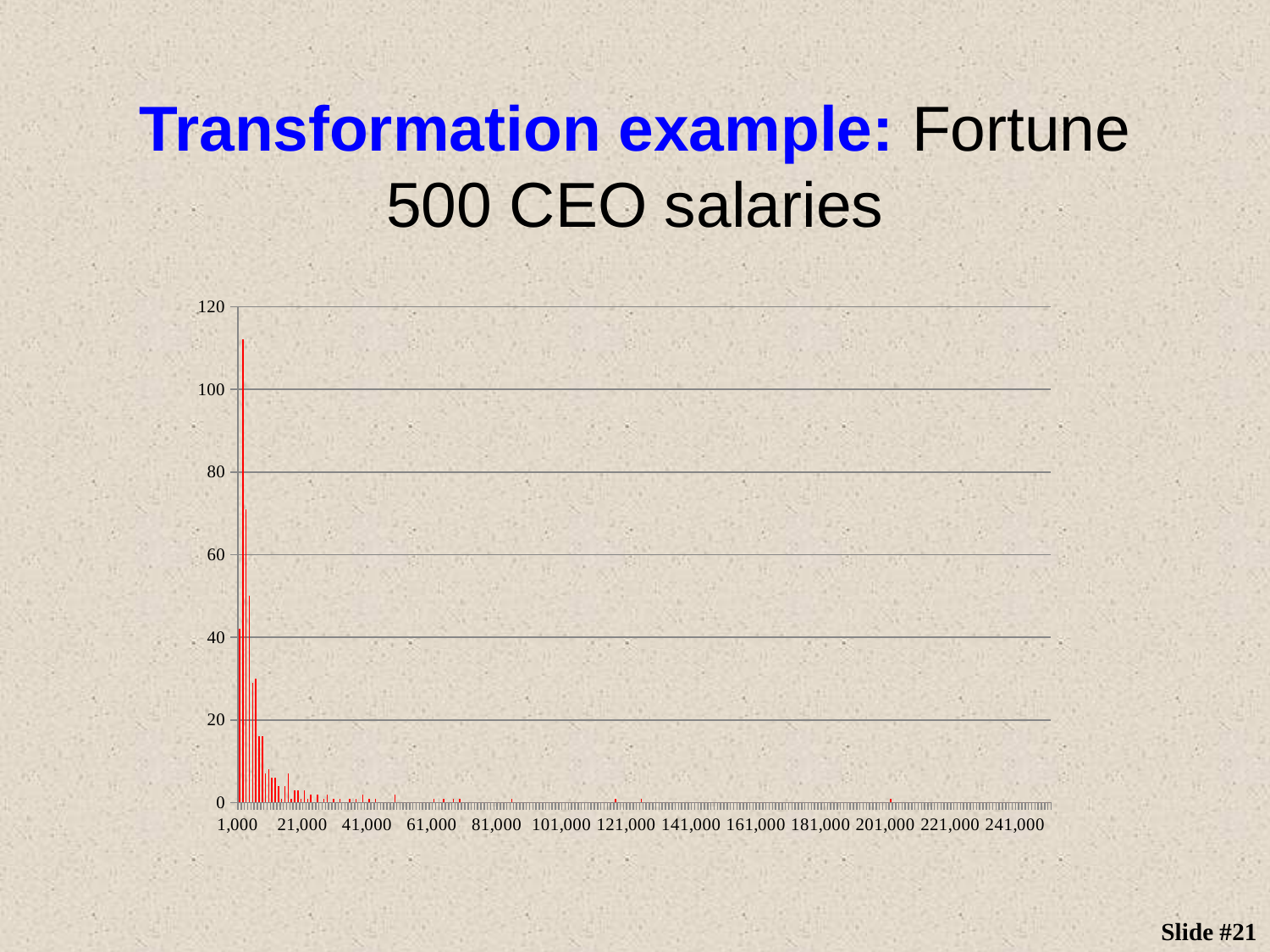

# Transformation example: Fortune 500 CEO salaries

### Chart

| Category |  |
|---|---|
| 1000 | 42.0 |
| 2000 | 112.0 |
| 3000 | 71.0 |
| 4000 | 50.0 |
| 5000 | 29.0 |
| 6000 | 30.0 |
| 7000 | 16.0 |
| 8000 | 16.0 |
| 9000 | 7.0 |
| 10000 | 8.0 |
| 11000 | 6.0 |
| 12000 | 6.0 |
| 13000 | 4.0 |
| 14000 | 1.0 |
| 15000 | 4.0 |
| 16000 | 7.0 |
| 17000 | 1.0 |
| 18000 | 3.0 |
| 19000 | 3.0 |
| 20000 | 1.0 |
| 21000 | 3.0 |
| 22000 | 1.0 |
| 23000 | 2.0 |
| 24000 | 0.0 |
| 25000 | 2.0 |
| 26000 | 0.0 |
| 27000 | 1.0 |
| 28000 | 2.0 |
| 29000 | 0.0 |
| 30000 | 1.0 |
| 31000 | 0.0 |
| 32000 | 1.0 |
| 33000 | 0.0 |
| 34000 | 0.0 |
| 35000 | 1.0 |
| 36000 | 0.0 |
| 37000 | 1.0 |
| 38000 | 0.0 |
| 39000 | 2.0 |
| 40000 | 0.0 |
| 41000 | 1.0 |
| 42000 | 0.0 |
| 43000 | 1.0 |
| 44000 | 0.0 |
| 45000 | 0.0 |
| 46000 | 0.0 |
| 47000 | 0.0 |
| 48000 | 0.0 |
| 49000 | 2.0 |
| 50000 | 0.0 |
| 51000 | 0.0 |
| 52000 | 0.0 |
| 53000 | 0.0 |
| 54000 | 0.0 |
| 55000 | 0.0 |
| 56000 | 0.0 |
| 57000 | 0.0 |
| 58000 | 0.0 |
| 59000 | 0.0 |
| 60000 | 0.0 |
| 61000 | 1.0 |
| 62000 | 0.0 |
| 63000 | 0.0 |
| 64000 | 1.0 |
| 65000 | 0.0 |
| 66000 | 0.0 |
| 67000 | 1.0 |
| 68000 | 0.0 |
| 69000 | 1.0 |
| 70000 | 0.0 |
| 71000 | 0.0 |
| 72000 | 0.0 |
| 73000 | 0.0 |
| 74000 | 0.0 |
| 75000 | 0.0 |
| 76000 | 0.0 |
| 77000 | 0.0 |
| 78000 | 0.0 |
| 79000 | 0.0 |
| 80000 | 0.0 |
| 81000 | 0.0 |
| 82000 | 0.0 |
| 83000 | 0.0 |
| 84000 | 0.0 |
| 85000 | 1.0 |
| 86000 | 0.0 |
| 87000 | 0.0 |
| 88000 | 0.0 |
| 89000 | 0.0 |
| 90000 | 0.0 |
| 91000 | 0.0 |
| 92000 | 0.0 |
| 93000 | 0.0 |
| 94000 | 0.0 |
| 95000 | 0.0 |
| 96000 | 0.0 |
| 97000 | 0.0 |
| 98000 | 0.0 |
| 99000 | 0.0 |
| 100000 | 0.0 |
| 101000 | 0.0 |
| 102000 | 0.0 |
| 103000 | 0.0 |
| 104000 | 0.0 |
| 105000 | 0.0 |
| 106000 | 0.0 |
| 107000 | 0.0 |
| 108000 | 0.0 |
| 109000 | 0.0 |
| 110000 | 0.0 |
| 111000 | 0.0 |
| 112000 | 0.0 |
| 113000 | 0.0 |
| 114000 | 0.0 |
| 115000 | 0.0 |
| 116000 | 0.0 |
| 117000 | 1.0 |
| 118000 | 0.0 |
| 119000 | 0.0 |
| 120000 | 0.0 |
| 121000 | 0.0 |
| 122000 | 0.0 |
| 123000 | 0.0 |
| 124000 | 0.0 |
| 125000 | 1.0 |
| 126000 | 0.0 |
| 127000 | 0.0 |
| 128000 | 0.0 |
| 129000 | 0.0 |
| 130000 | 0.0 |
| 131000 | 0.0 |
| 132000 | 0.0 |
| 133000 | 0.0 |
| 134000 | 0.0 |
| 135000 | 0.0 |
| 136000 | 0.0 |
| 137000 | 0.0 |
| 138000 | 0.0 |
| 139000 | 0.0 |
| 140000 | 0.0 |
| 141000 | 0.0 |
| 142000 | 0.0 |
| 143000 | 0.0 |
| 144000 | 0.0 |
| 145000 | 0.0 |
| 146000 | 0.0 |
| 147000 | 0.0 |
| 148000 | 0.0 |
| 149000 | 0.0 |
| 150000 | 0.0 |
| 151000 | 0.0 |
| 152000 | 0.0 |
| 153000 | 0.0 |
| 154000 | 0.0 |
| 155000 | 0.0 |
| 156000 | 0.0 |
| 157000 | 0.0 |
| 158000 | 0.0 |
| 159000 | 0.0 |
| 160000 | 0.0 |
| 161000 | 0.0 |
| 162000 | 0.0 |
| 163000 | 0.0 |
| 164000 | 0.0 |
| 165000 | 0.0 |
| 166000 | 0.0 |
| 167000 | 0.0 |
| 168000 | 0.0 |
| 169000 | 0.0 |
| 170000 | 0.0 |
| 171000 | 0.0 |
| 172000 | 0.0 |
| 173000 | 0.0 |
| 174000 | 0.0 |
| 175000 | 0.0 |
| 176000 | 0.0 |
| 177000 | 0.0 |
| 178000 | 0.0 |
| 179000 | 0.0 |
| 180000 | 0.0 |
| 181000 | 0.0 |
| 182000 | 0.0 |
| 183000 | 0.0 |
| 184000 | 0.0 |
| 185000 | 0.0 |
| 186000 | 0.0 |
| 187000 | 0.0 |
| 188000 | 0.0 |
| 189000 | 0.0 |
| 190000 | 0.0 |
| 191000 | 0.0 |
| 192000 | 0.0 |
| 193000 | 0.0 |
| 194000 | 0.0 |
| 195000 | 0.0 |
| 196000 | 0.0 |
| 197000 | 0.0 |
| 198000 | 0.0 |
| 199000 | 0.0 |
| 200000 | 0.0 |
| 201000 | 0.0 |
| 202000 | 1.0 |
| 203000 | 0.0 |
| 204000 | 0.0 |
| 205000 | 0.0 |
| 206000 | 0.0 |
| 207000 | 0.0 |
| 208000 | 0.0 |
| 209000 | 0.0 |
| 210000 | 0.0 |
| 211000 | 0.0 |
| 212000 | 0.0 |
| 213000 | 0.0 |
| 214000 | 0.0 |
| 215000 | 0.0 |
| 216000 | 0.0 |
| 217000 | 0.0 |
| 218000 | 0.0 |
| 219000 | 0.0 |
| 220000 | 0.0 |
| 221000 | 0.0 |
| 222000 | 0.0 |
| 223000 | 0.0 |
| 224000 | 0.0 |
| 225000 | 0.0 |
| 226000 | 0.0 |
| 227000 | 0.0 |
| 228000 | 0.0 |
| 229000 | 0.0 |
| 230000 | 0.0 |
| 231000 | 0.0 |
| 232000 | 0.0 |
| 233000 | 0.0 |
| 234000 | 0.0 |
| 235000 | 0.0 |
| 236000 | 0.0 |
| 237000 | 0.0 |
| 238000 | 0.0 |
| 239000 | 0.0 |
| 240000 | 0.0 |
| 241000 | 0.0 |
| 242000 | 0.0 |
| 243000 | 0.0 |
| 244000 | 0.0 |
| 245000 | 0.0 |
| 246000 | 0.0 |
| 247000 | 0.0 |
| 248000 | 0.0 |
| 249000 | 0.0 |
| 250000 | 0.0 |
| 251000 | 0.0 |
Slide #21